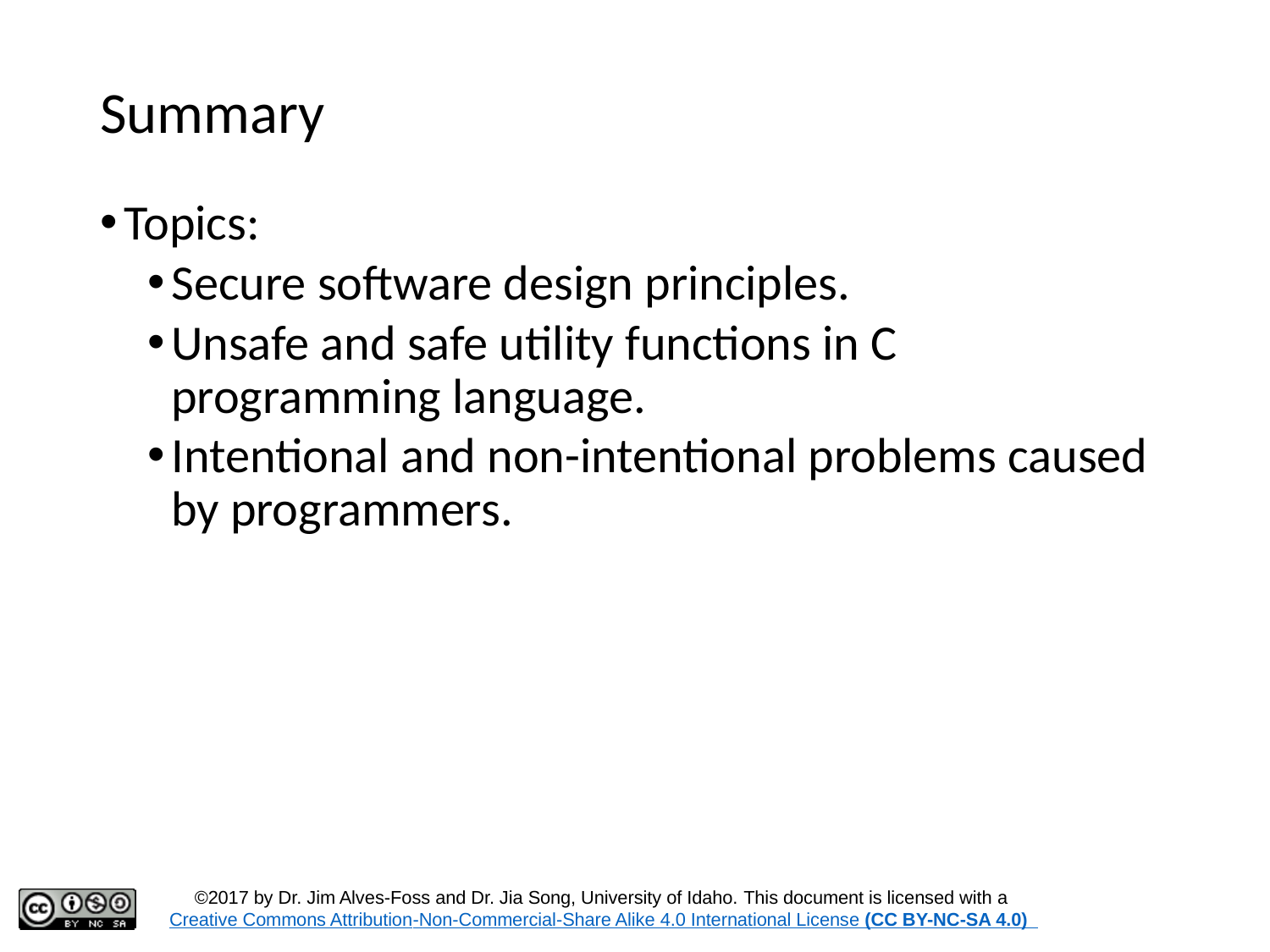

# Summary
Topics:
Secure software design principles.
Unsafe and safe utility functions in C programming language.
Intentional and non-intentional problems caused by programmers.